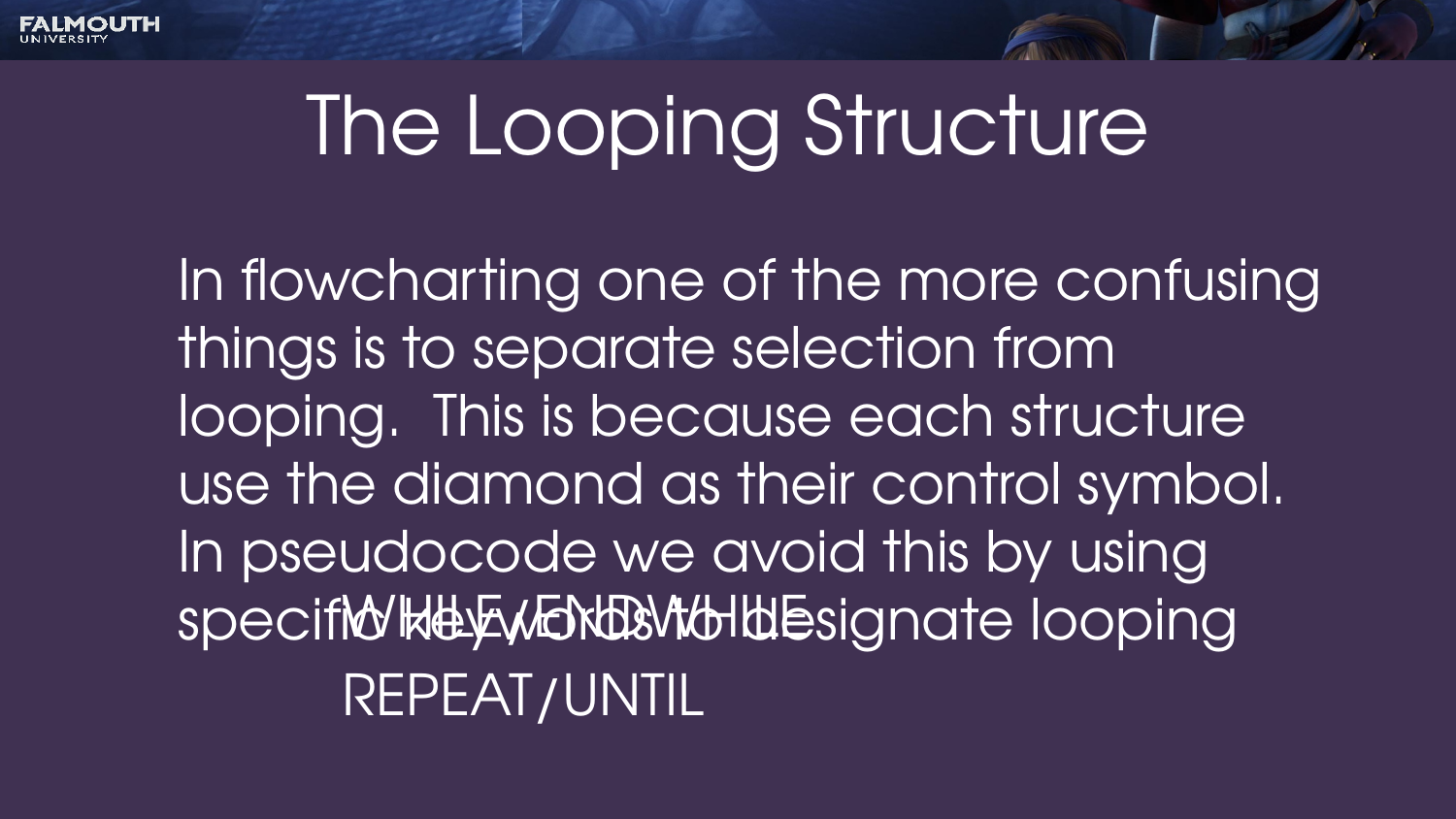

# The Looping Structure
	In flowcharting one of the more confusing things is to separate selection from looping.  This is because each structure use the diamond as their control symbol.  In pseudocode we avoid this by using specific keywords to designate looping

WHILE/ENDWHILE
REPEAT/UNTIL